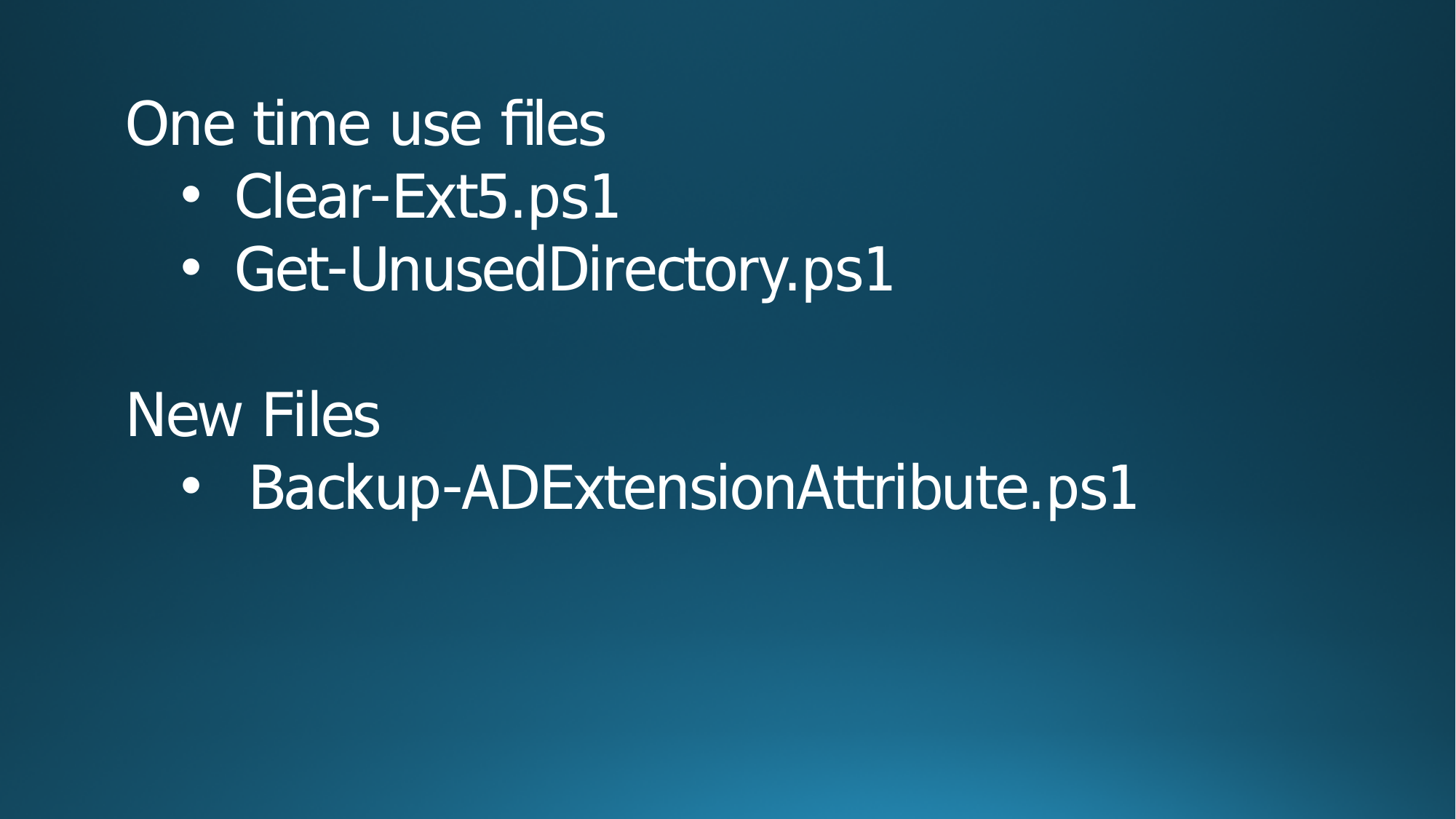

One time use files
Clear-Ext5.ps1
Get-UnusedDirectory.ps1

New Files
Backup-ADExtensionAttribute.ps1